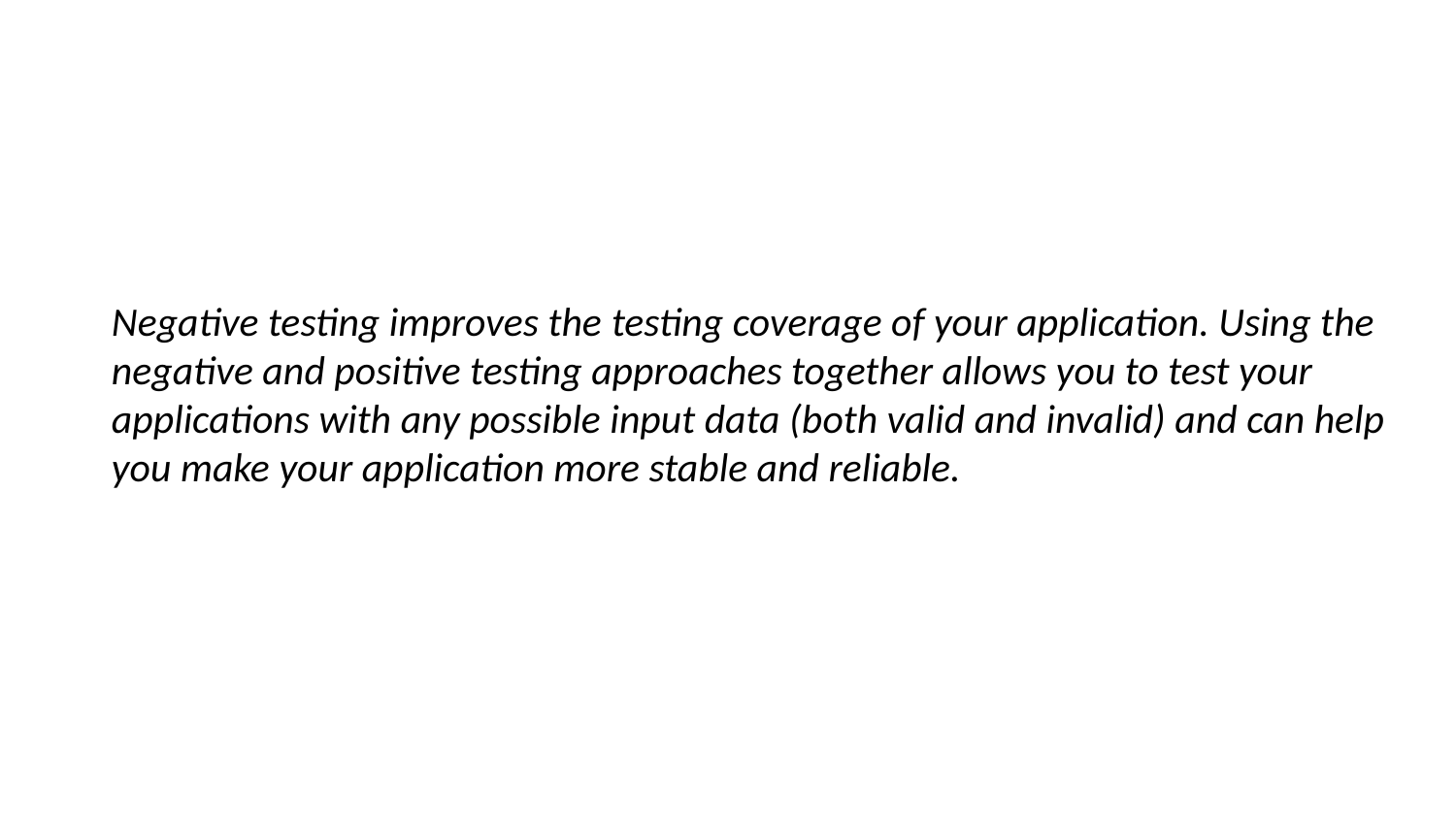

Negative testing improves the testing coverage of your application. Using the negative and positive testing approaches together allows you to test your applications with any possible input data (both valid and invalid) and can help you make your application more stable and reliable.